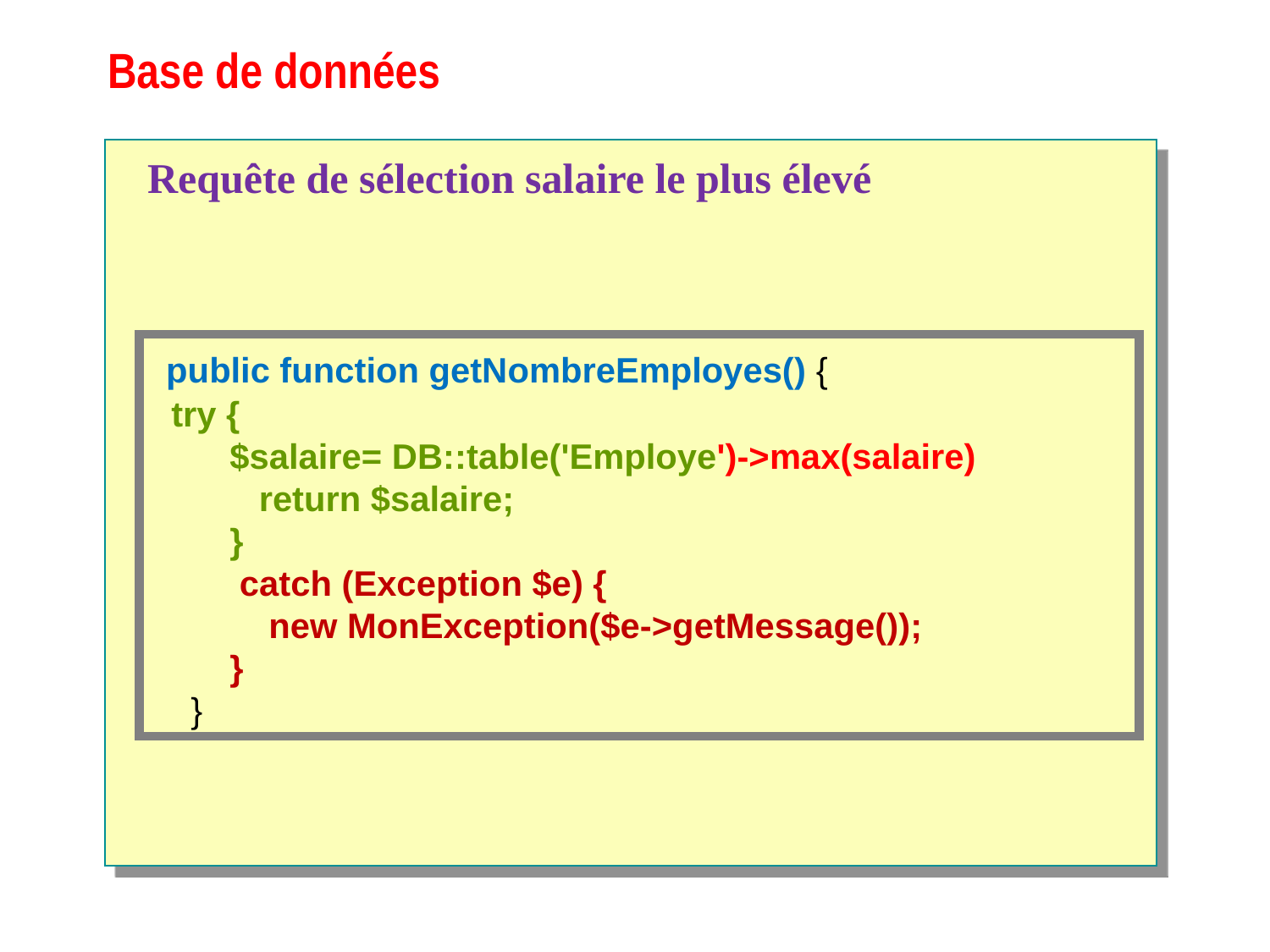

# Base de données
Requête de sélection salaire le plus élevé
 public function getNombreEmployes() {
  try {
        $salaire= DB::table('Employe')->max(salaire)
           return $salaire;
        }
         catch (Exception $e) {
            new MonException($e->getMessage());
        }
    }